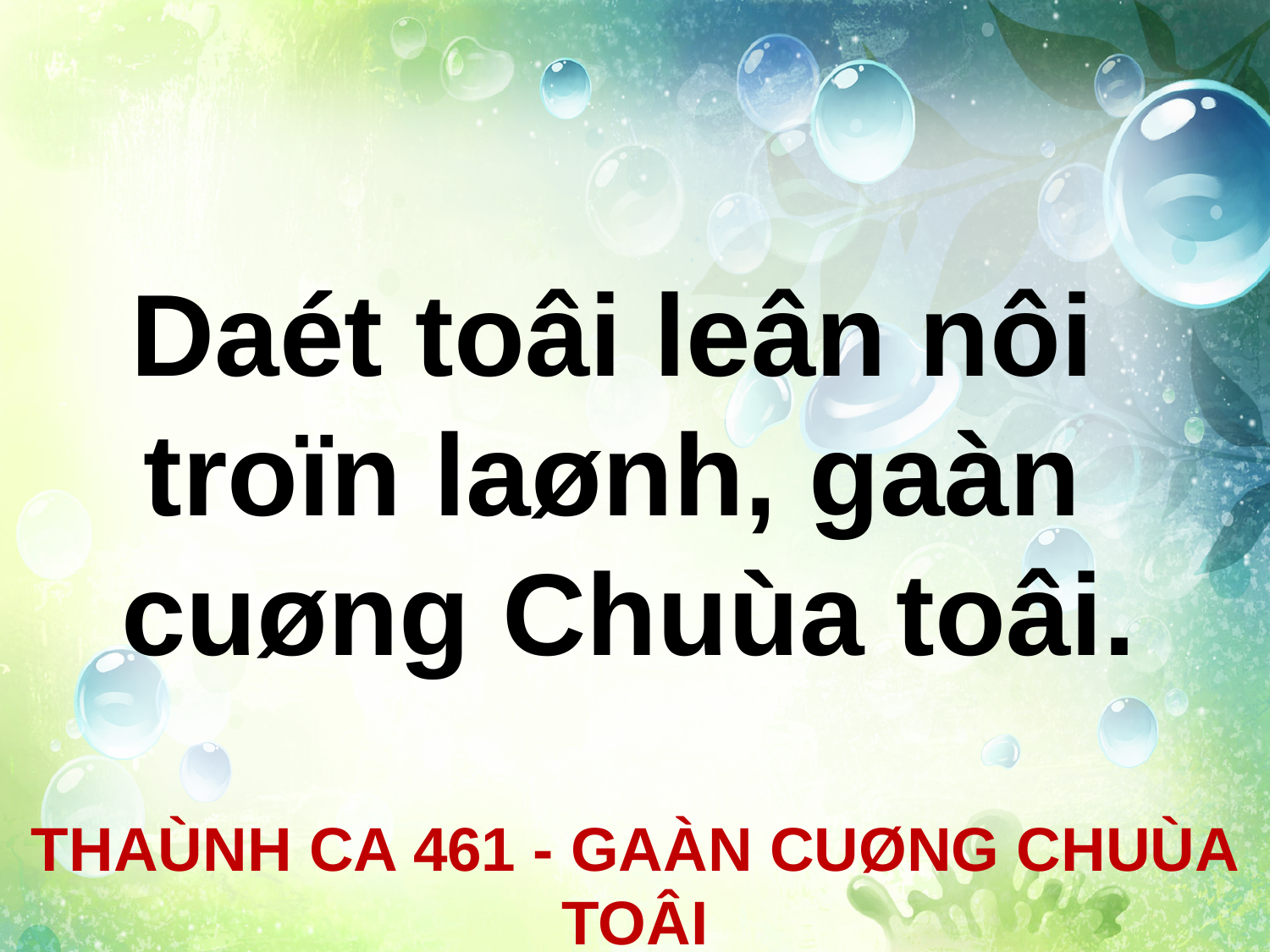

Daét toâi leân nôi
troïn laønh, gaàn
cuøng Chuùa toâi.
THAÙNH CA 461 - GAÀN CUØNG CHUÙA TOÂI